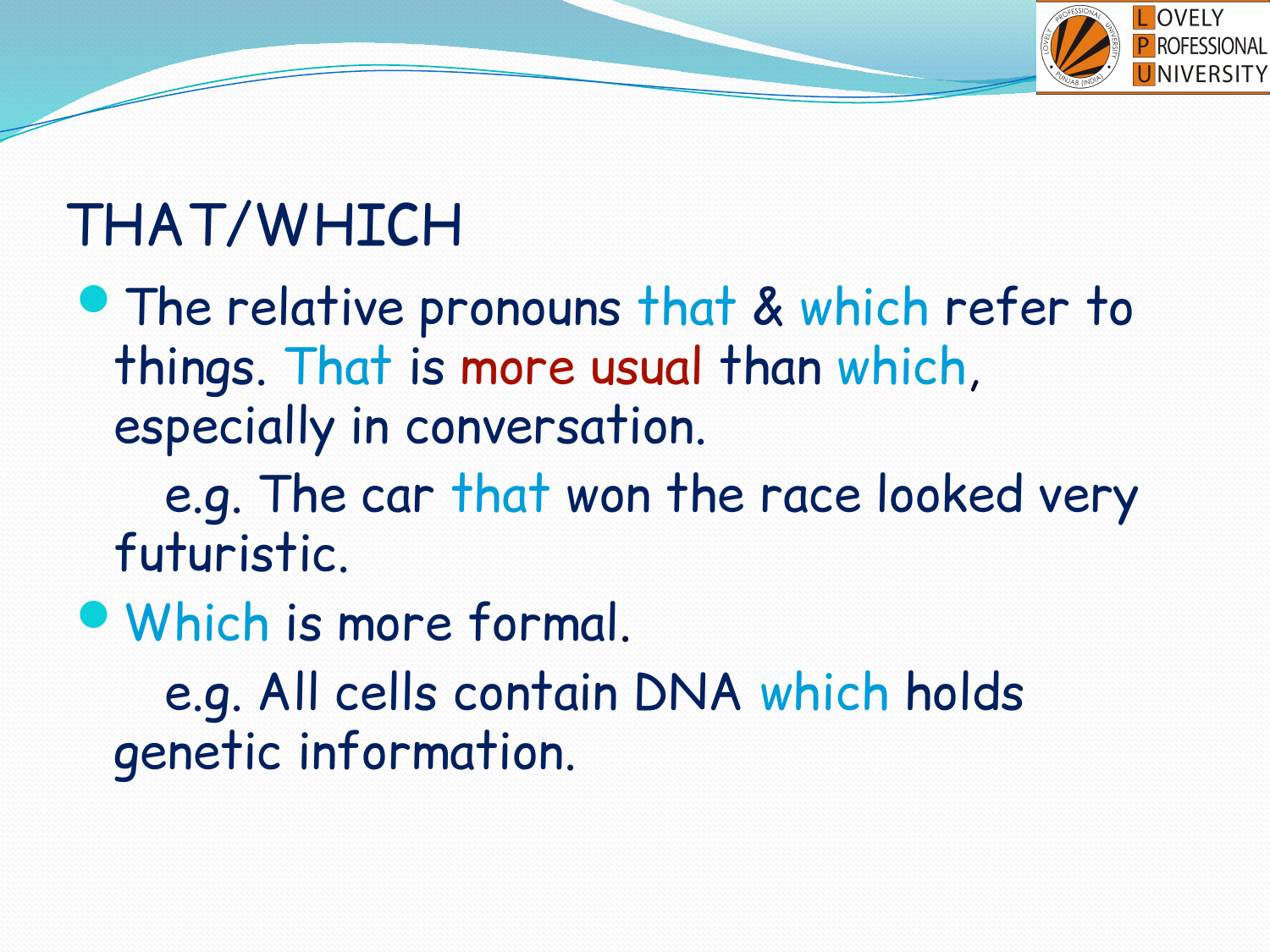

# THAT/WHICH
The relative pronouns that & which refer to things. That is more usual than which, especially in conversation.
      e.g. The car that won the race looked very futuristic.
Which is more formal.
      e.g. All cells contain DNA which holds genetic information.